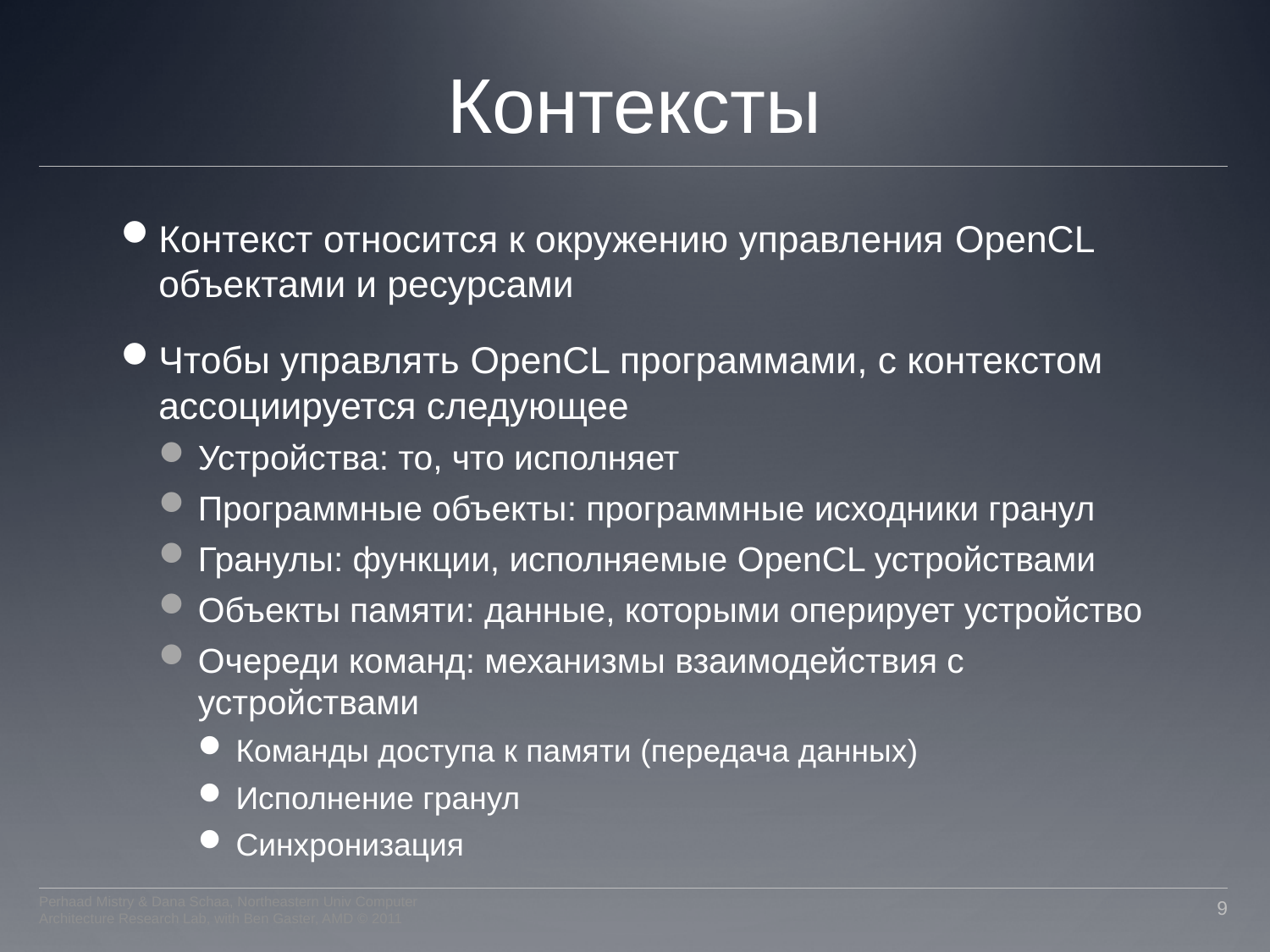

# Контексты
Контекст относится к окружению управления OpenCL объектами и ресурсами
Чтобы управлять OpenCL программами, с контекстом ассоциируется следующее
Устройства: то, что исполняет
Программные объекты: программные исходники гранул
Гранулы: функции, исполняемые OpenCL устройствами
Объекты памяти: данные, которыми оперирует устройство
Очереди команд: механизмы взаимодействия с устройствами
Команды доступа к памяти (передача данных)
Исполнение гранул
Синхронизация
Perhaad Mistry & Dana Schaa, Northeastern Univ Computer Architecture Research Lab, with Ben Gaster, AMD © 2011
9